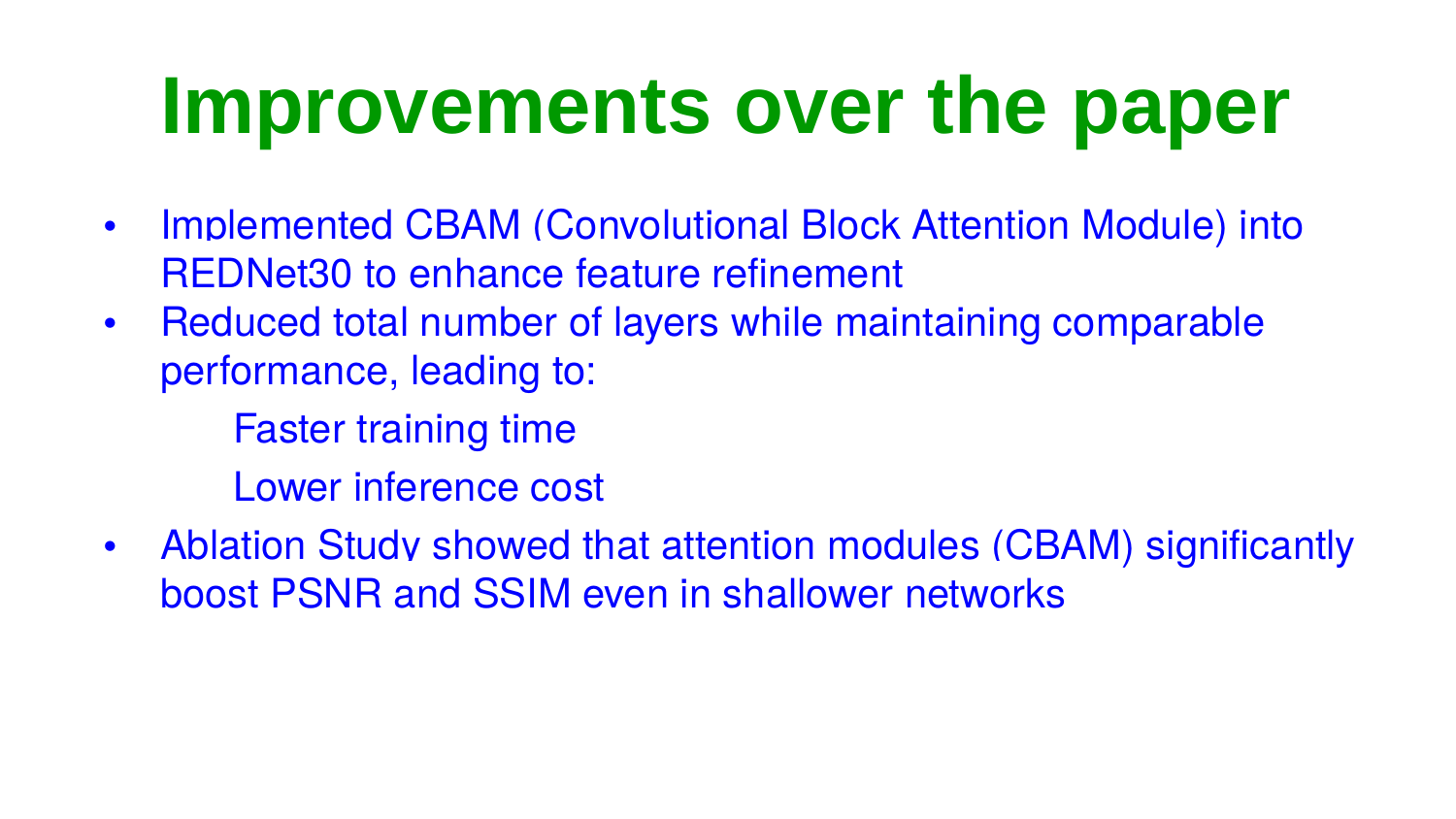

# Improvements over the paper
Implemented CBAM (Convolutional Block Attention Module) into REDNet30 to enhance feature refinement
Reduced total number of layers while maintaining comparable performance, leading to:
Faster training time
Lower inference cost
Ablation Study showed that attention modules (CBAM) significantly boost PSNR and SSIM even in shallower networks